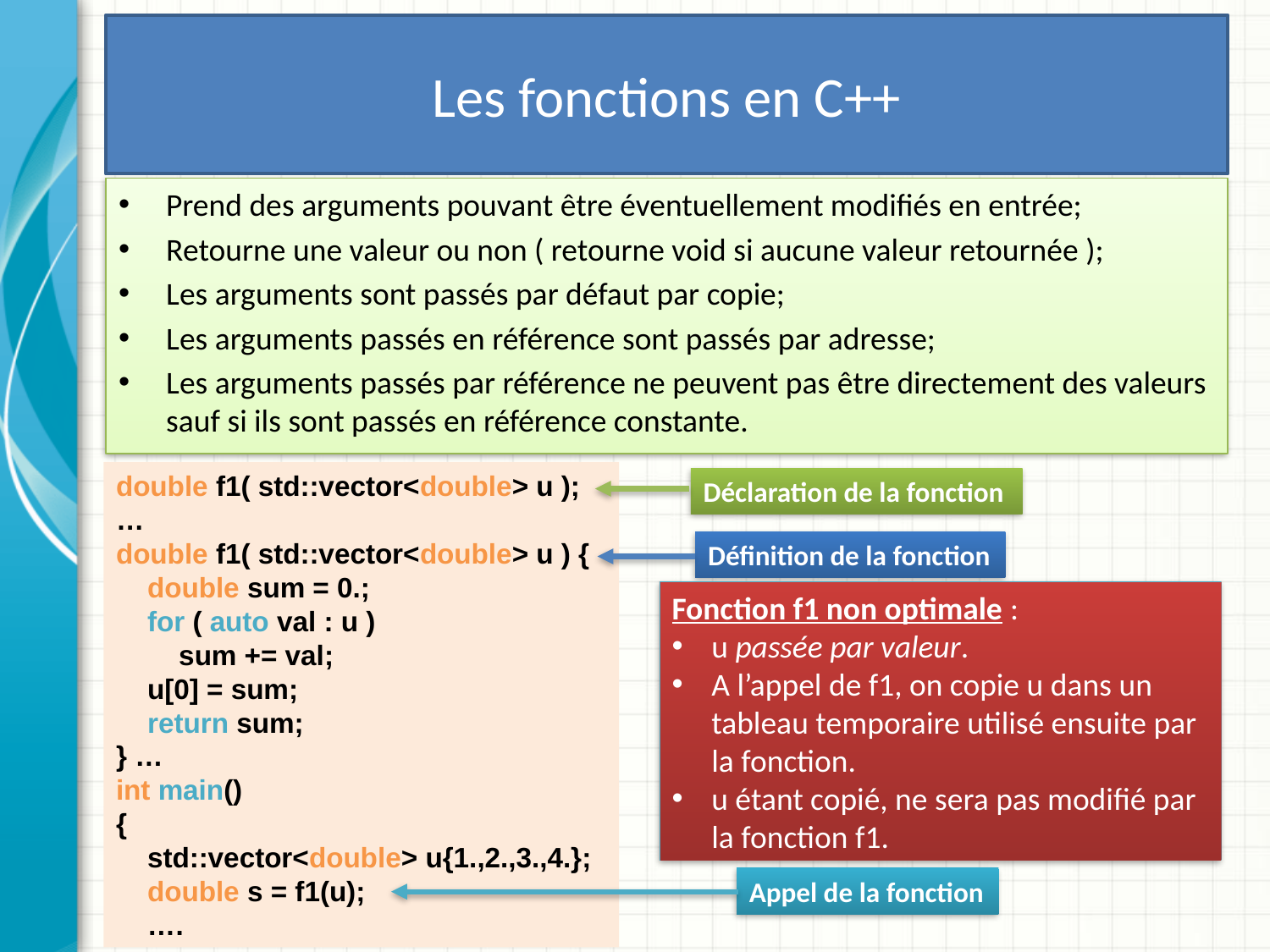

# Les fonctions en C++
Prend des arguments pouvant être éventuellement modifiés en entrée;
Retourne une valeur ou non ( retourne void si aucune valeur retournée );
Les arguments sont passés par défaut par copie;
Les arguments passés en référence sont passés par adresse;
Les arguments passés par référence ne peuvent pas être directement des valeurs sauf si ils sont passés en référence constante.
double f1( std::vector<double> u );
…
double f1( std::vector<double> u ) {
    double sum = 0.;
    for ( auto val : u )
        sum += val;
    u[0] = sum;
    return sum;
} …
int main()
{
    std::vector<double> u{1.,2.,3.,4.};
    double s = f1(u);
    ….
Déclaration de la fonction
Définition de la fonction
Fonction f1 non optimale :
u passée par valeur.
A l’appel de f1, on copie u dans un tableau temporaire utilisé ensuite par la fonction.
u étant copié, ne sera pas modifié par la fonction f1.
Appel de la fonction